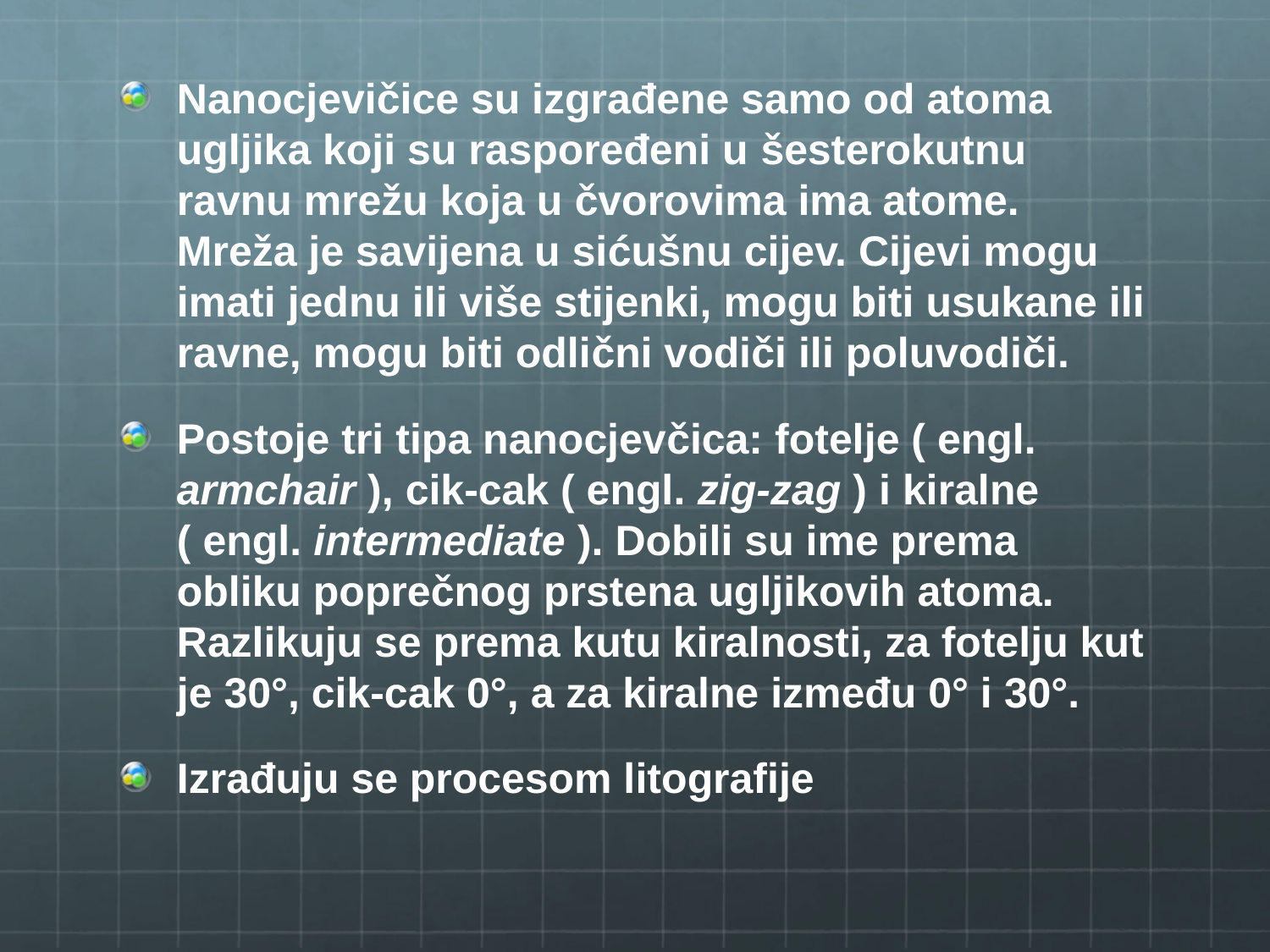

Nanocjevičice su izgrađene samo od atoma ugljika koji su raspoređeni u šesterokutnu ravnu mrežu koja u čvorovima ima atome. Mreža je savijena u sićušnu cijev. Cijevi mogu imati jednu ili više stijenki, mogu biti usukane ili ravne, mogu biti odlični vodiči ili poluvodiči.
Postoje tri tipa nanocjevčica: fotelje ( engl. armchair ), cik-cak ( engl. zig-zag ) i kiralne ( engl. intermediate ). Dobili su ime prema obliku poprečnog prstena ugljikovih atoma. Razlikuju se prema kutu kiralnosti, za fotelju kut je 30°, cik-cak 0°, a za kiralne između 0° i 30°.
Izrađuju se procesom litografije